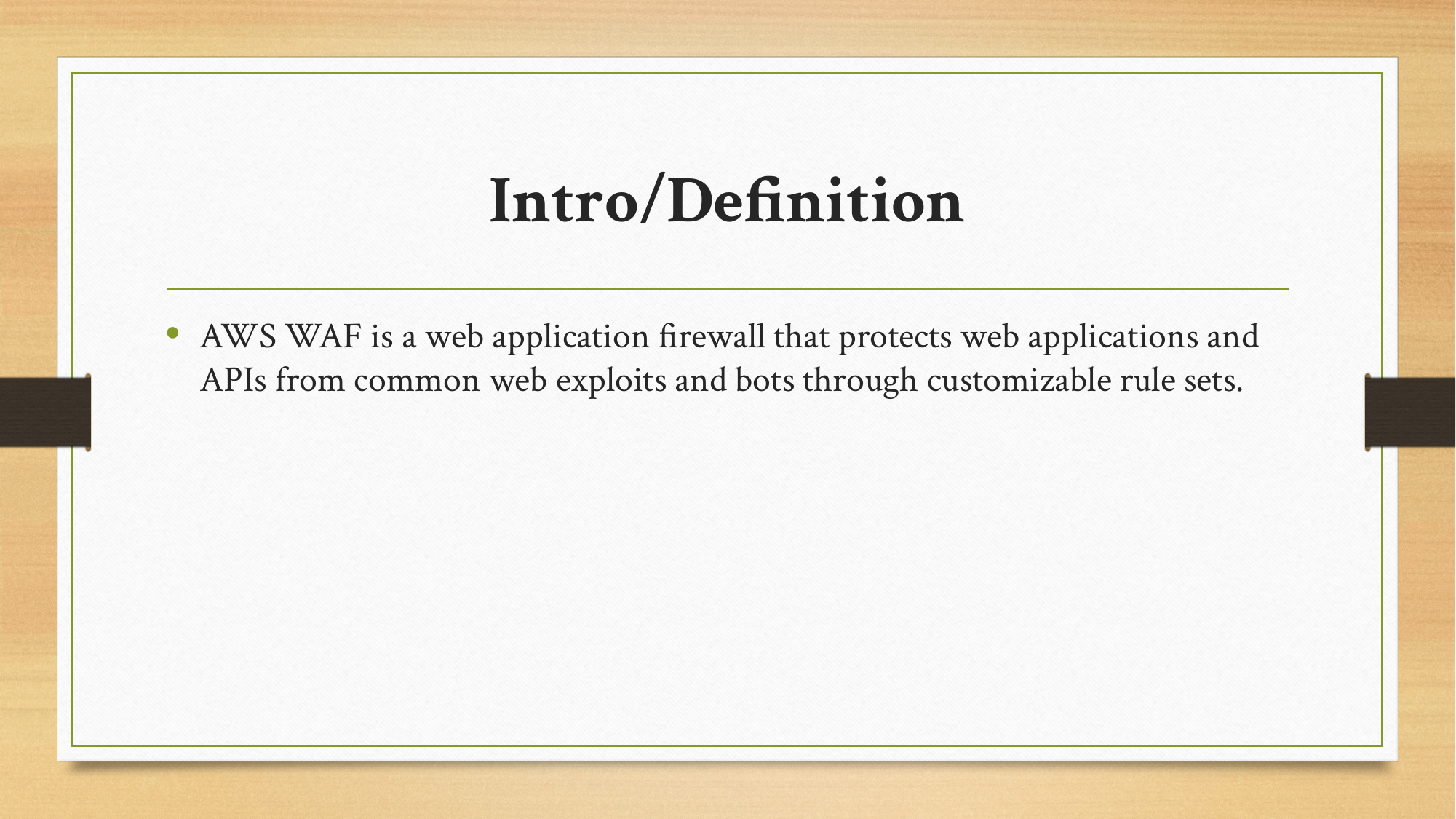

# Intro/Definition
AWS WAF is a web application firewall that protects web applications and APIs from common web exploits and bots through customizable rule sets.